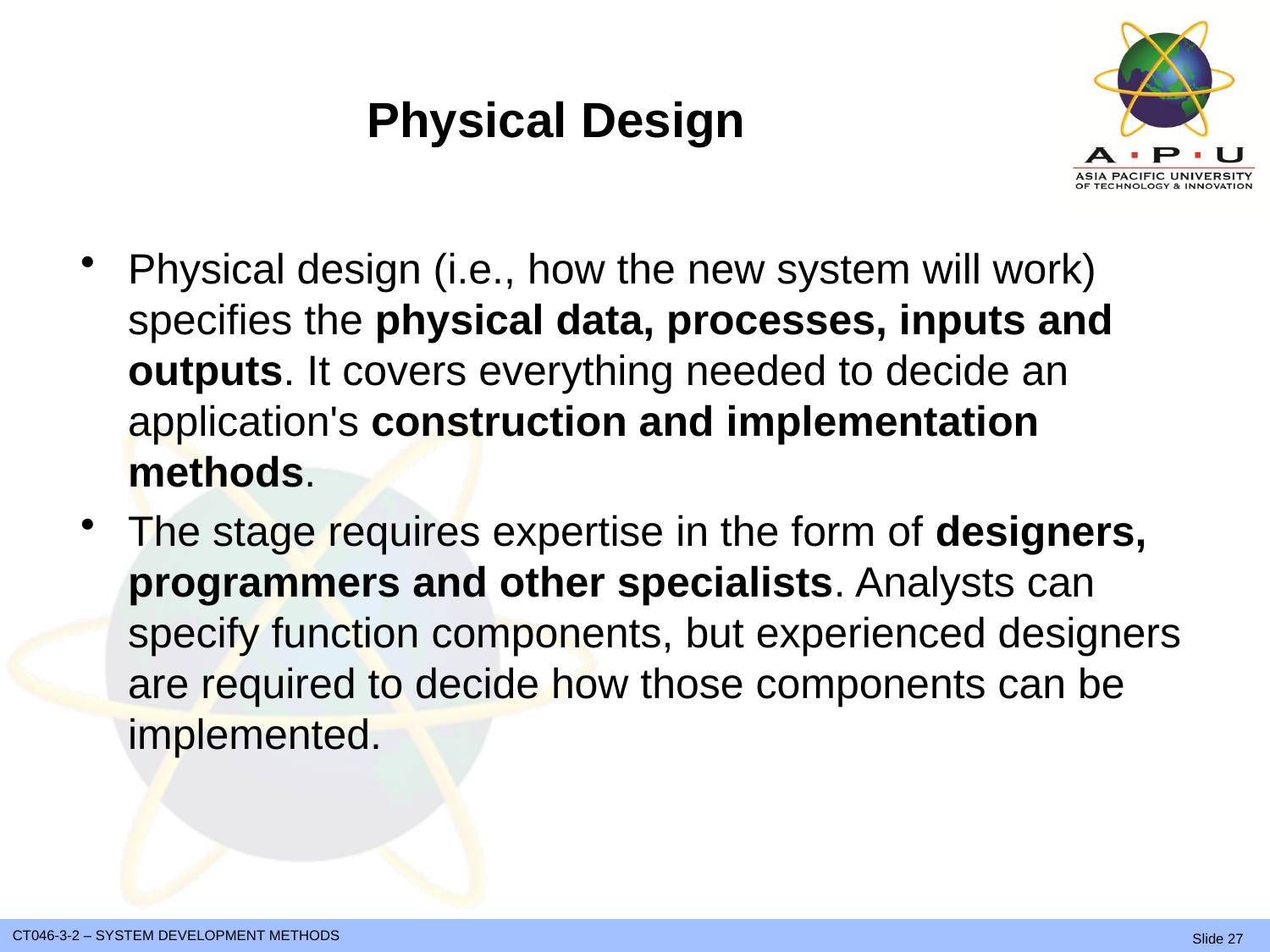

# Physical Design
Physical design (i.e., how the new system will work) specifies the physical data, processes, inputs and outputs. It covers everything needed to decide an application's construction and implementation methods.
The stage requires expertise in the form of designers, programmers and other specialists. Analysts can specify function components, but experienced designers are required to decide how those components can be implemented.